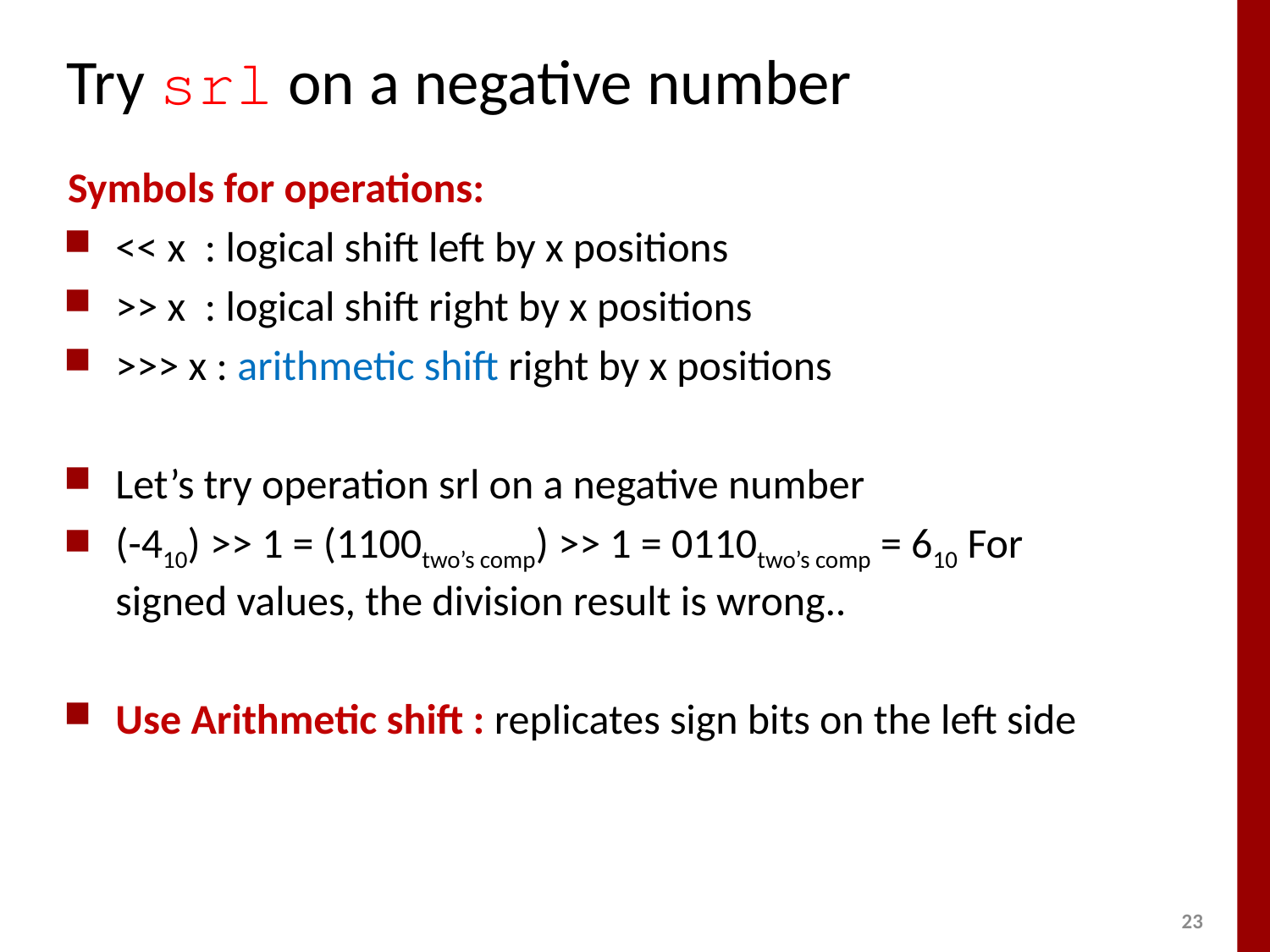

# Try srl on a negative number
Symbols for operations:
<< x  : logical shift left by x positions
>> x  : logical shift right by x positions
>>> x : arithmetic shift right by x positions

Let’s try operation srl on a negative number
(-410) >> 1 = (1100two’s comp) >> 1 = 0110two’s comp = 610 For signed values, the division result is wrong..

Use Arithmetic shift : replicates sign bits on the left side